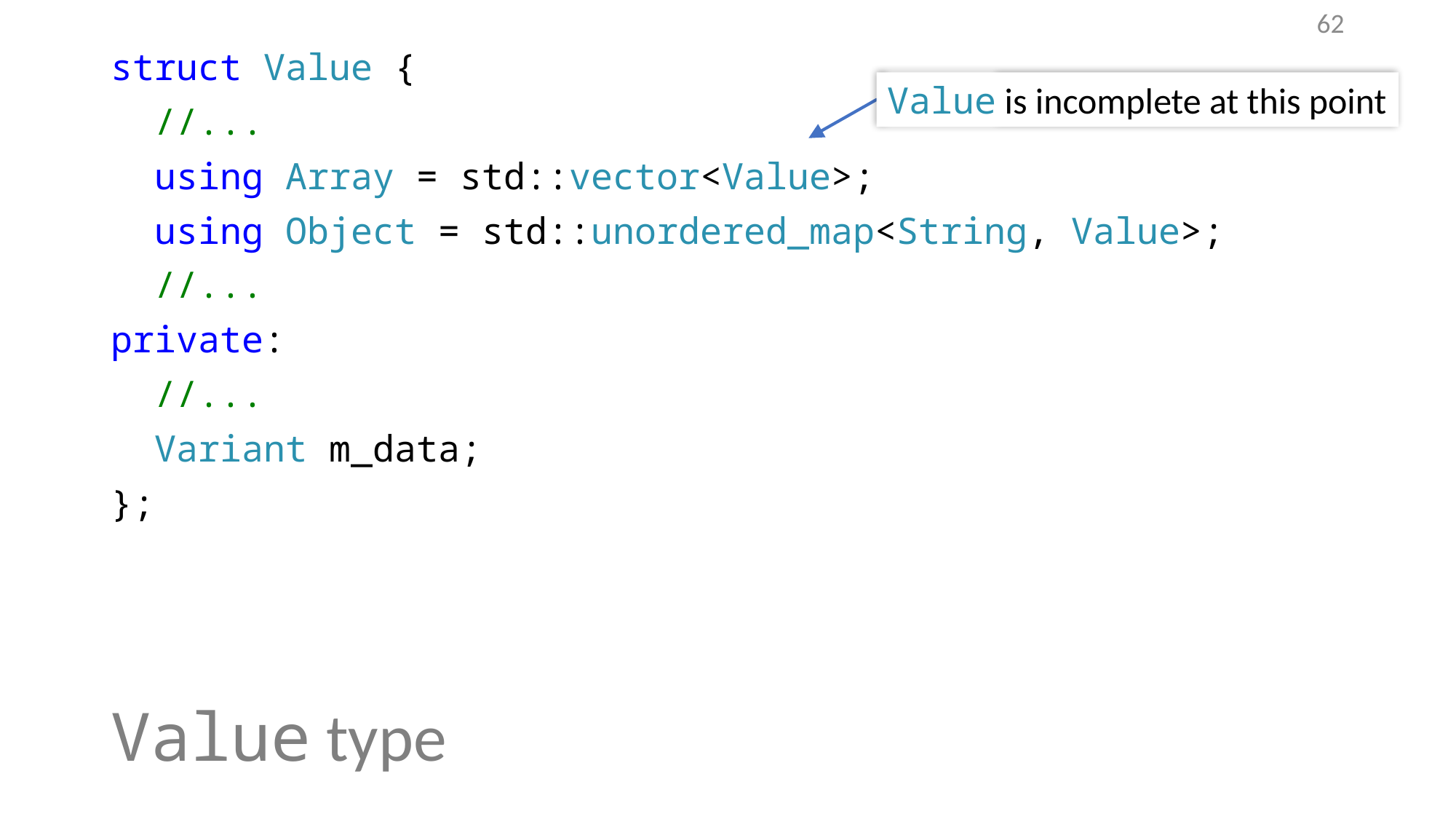

62
struct Value {
  //...
  using Array = std::vector<Value>;
  using Object = std::unordered_map<String, Value>;
  //...
private:
  //...
  Variant m_data;
};
Value is incomplete at this point
# Value type